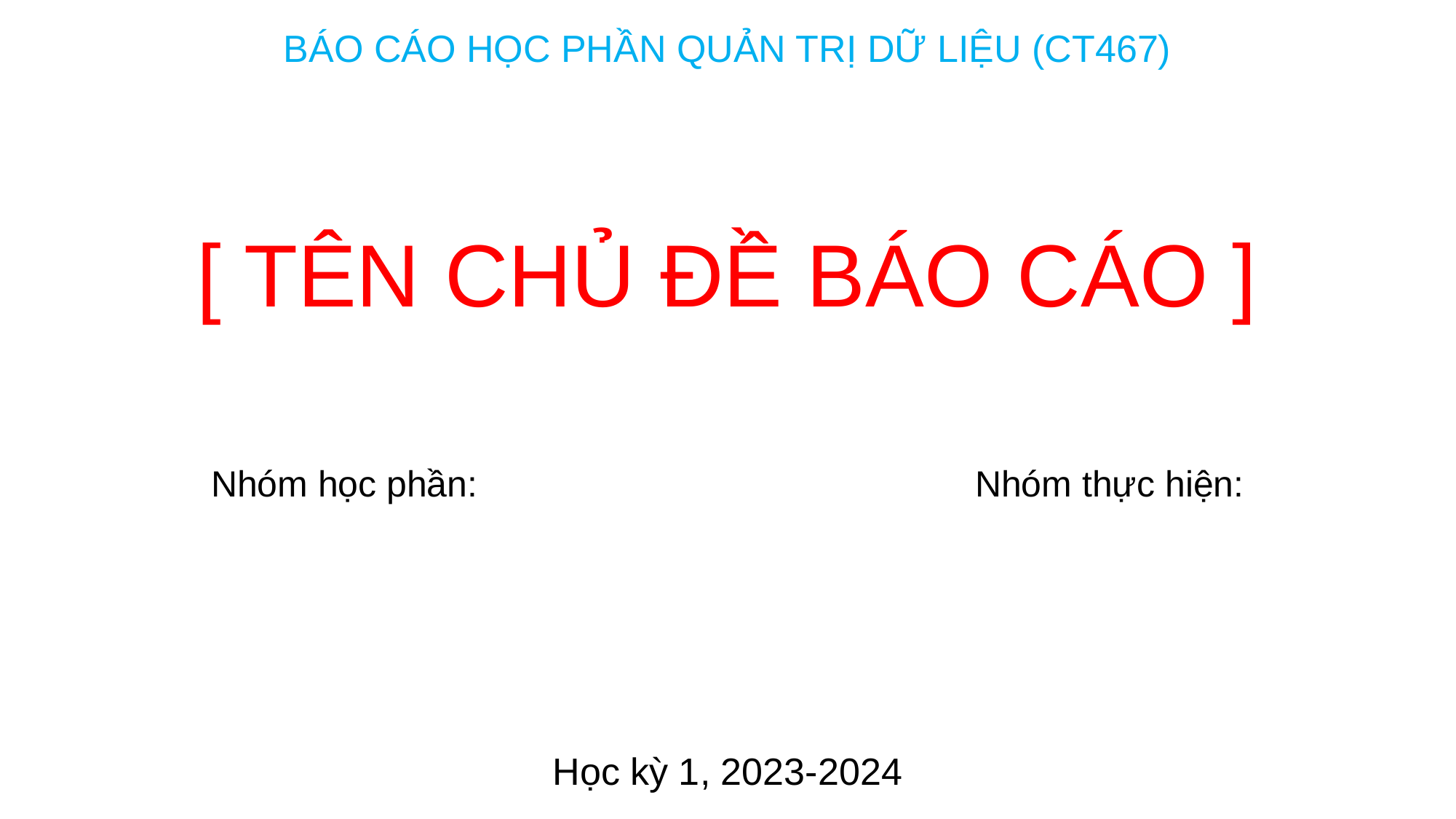

BÁO CÁO HỌC PHẦN QUẢN TRỊ DỮ LIỆU (CT467)
# [ TÊN CHỦ ĐỀ BÁO CÁO ]
Nhóm học phần:					Nhóm thực hiện:
Học kỳ 1, 2023-2024